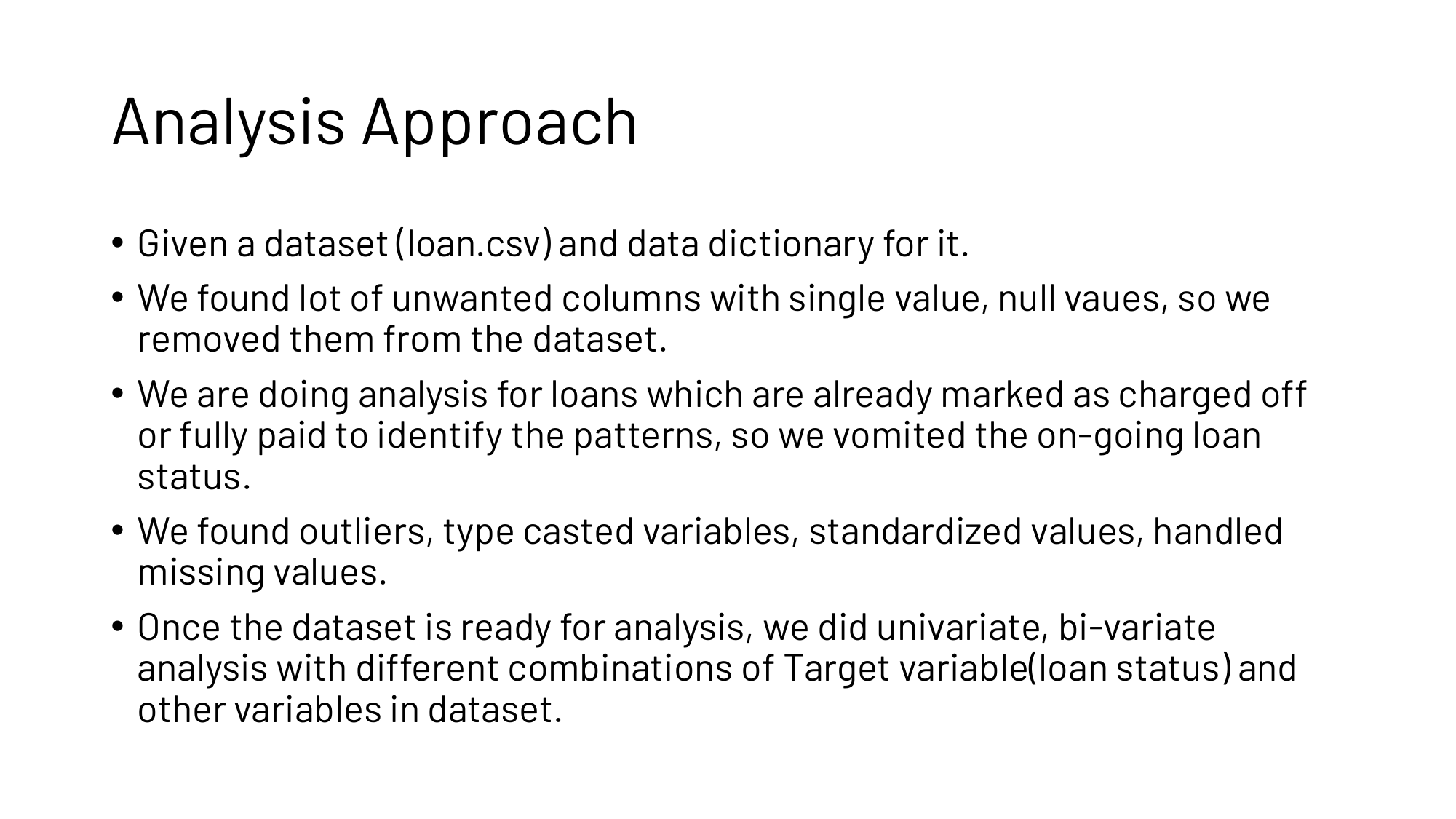

# Analysis Approach
Given a dataset (loan.csv) and data dictionary for it.
We found lot of unwanted columns with single value, null vaues, so we removed them from the dataset.
We are doing analysis for loans which are already marked as charged off or fully paid to identify the patterns, so we vomited the on-going loan status.
We found outliers, type casted variables, standardized values, handled missing values.
Once the dataset is ready for analysis, we did univariate, bi-variate analysis with different combinations of Target variable(loan status) and other variables in dataset.